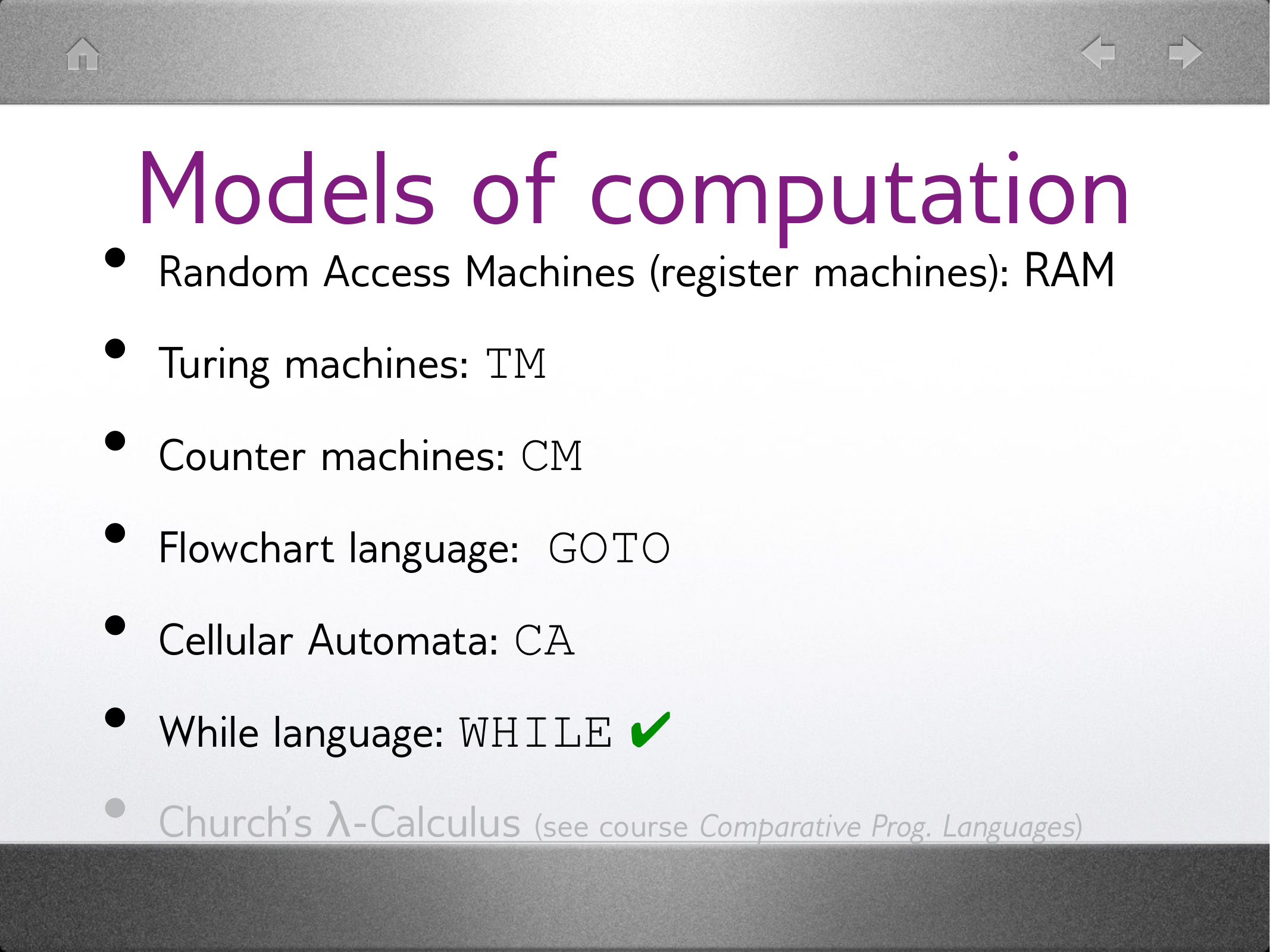

# Models of computation
Random Access Machines (register machines): RAM
Turing machines: TM
Counter machines: CM
Flowchart language:  GOTO
Cellular Automata: CA
While language: WHILE ✔
Church’s λ-Calculus (see course Comparative Prog. Languages)